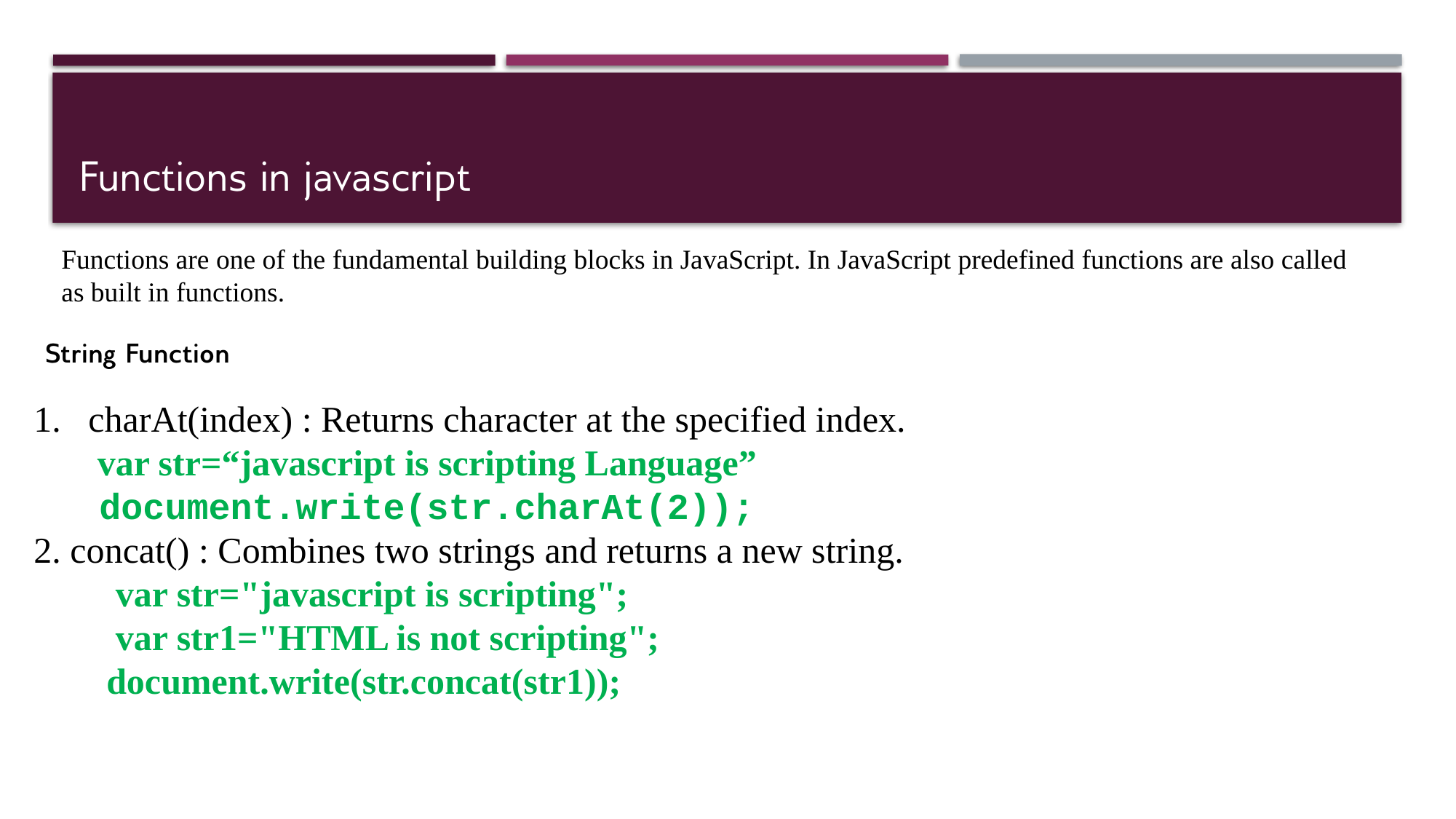

# Functions in javascript
Functions are one of the fundamental building blocks in JavaScript. In JavaScript predefined functions are also called as built in functions.
String Function
charAt(index) : Returns character at the specified index.
       var str=“javascript is scripting Language”
   document.write(str.charAt(2));
2. concat() : Combines two strings and returns a new string.
         var str="javascript is scripting";
         var str1="HTML is not scripting";
        document.write(str.concat(str1));